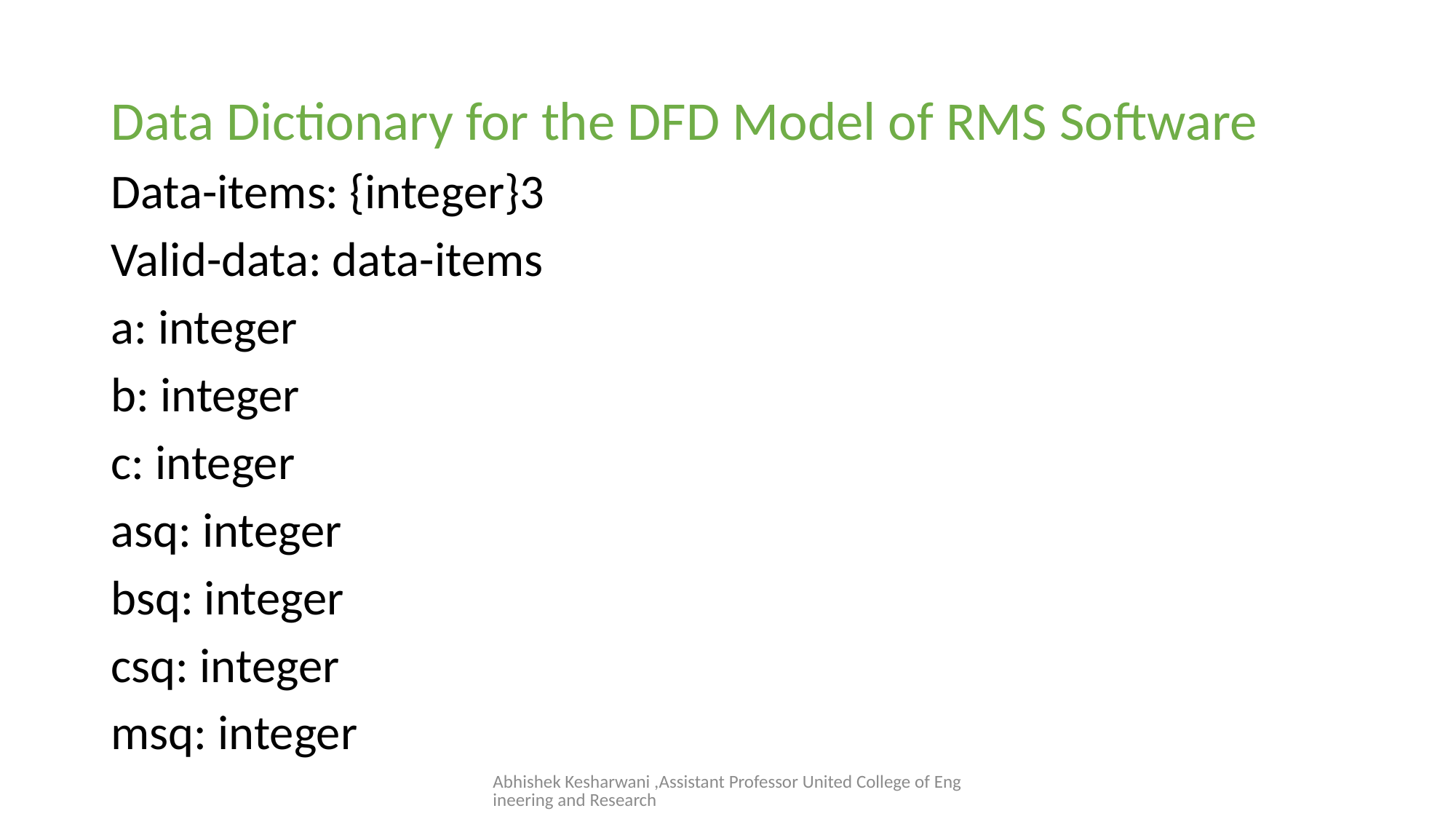

# Data Dictionary for the DFD Model of RMS Software
Data-items: {integer}3
Valid-data: data-items
a: integer
b: integer
c: integer
asq: integer
bsq: integer
csq: integer
msq: integer

Abhishek Kesharwani ,Assistant Professor United College of Engineering and Research